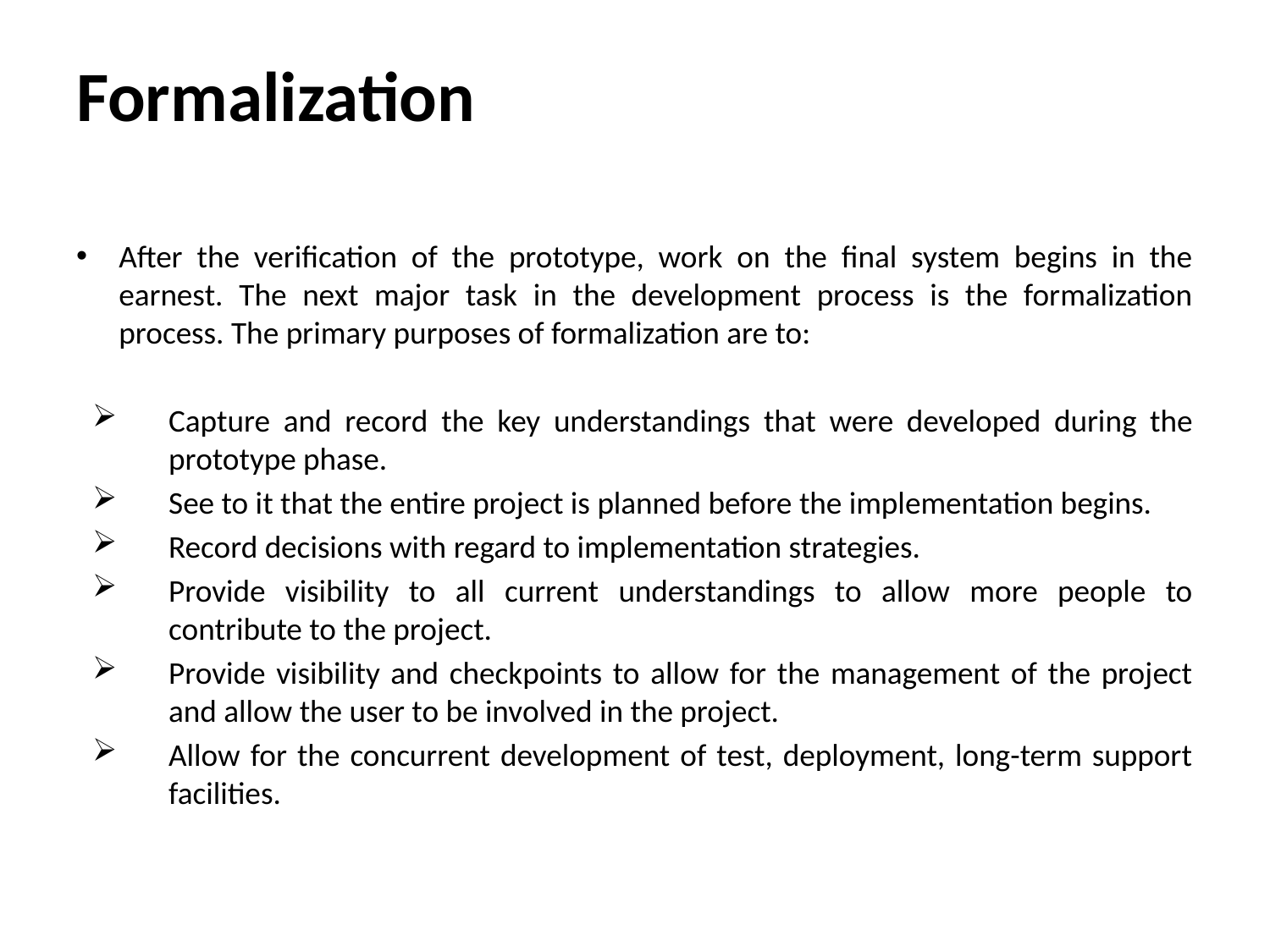

# Formalization

After the verification of the prototype, work on the final system begins in the earnest. The next major task in the development process is the formalization process. The primary purposes of formalization are to:

Capture and record the key understandings that were developed during the prototype phase.
See to it that the entire project is planned before the implementation begins.
Record decisions with regard to implementation strategies.
Provide visibility to all current understandings to allow more people to contribute to the project.
Provide visibility and checkpoints to allow for the management of the project and allow the user to be involved in the project.
Allow for the concurrent development of test, deployment, long-term support facilities.